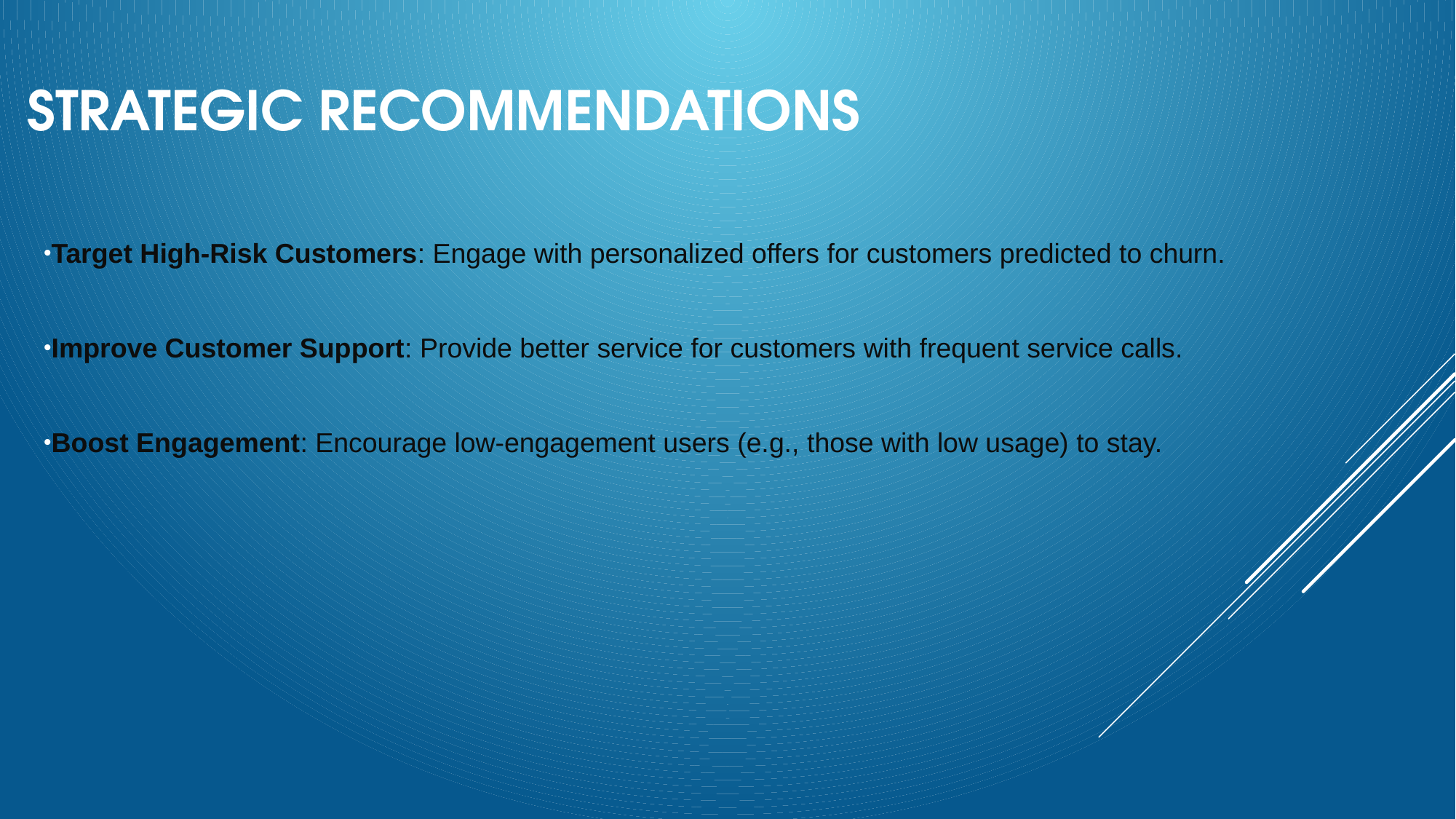

# Strategic Recommendations
Target High-Risk Customers: Engage with personalized offers for customers predicted to churn.

Improve Customer Support: Provide better service for customers with frequent service calls.

Boost Engagement: Encourage low-engagement users (e.g., those with low usage) to stay.